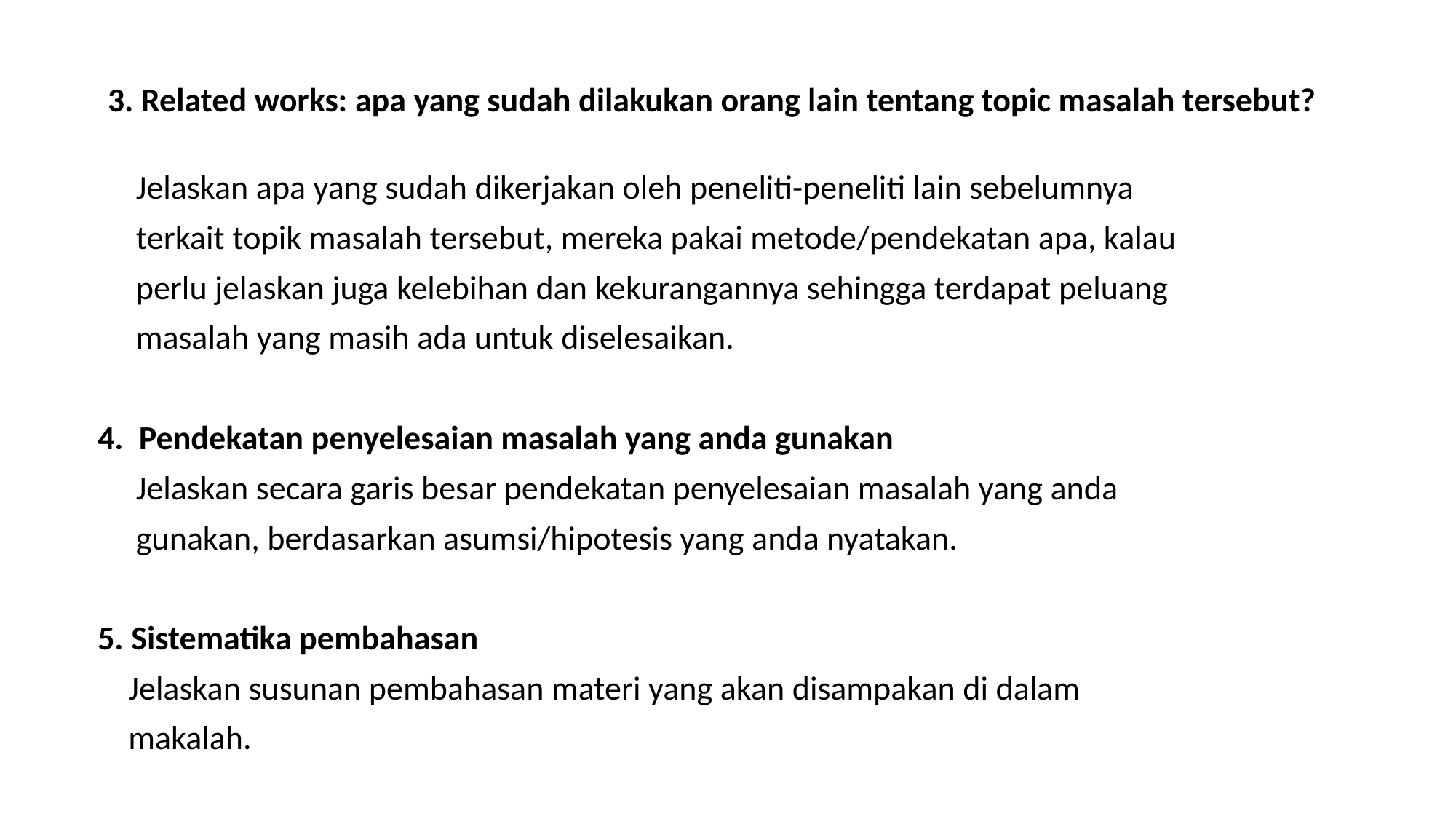

3. Related works: apa yang sudah dilakukan orang lain tentang topic masalah tersebut?
      Jelaskan apa yang sudah dikerjakan oleh peneliti-peneliti lain sebelumnya
      terkait topik masalah tersebut, mereka pakai metode/pendekatan apa, kalau
      perlu jelaskan juga kelebihan dan kekurangannya sehingga terdapat peluang
      masalah yang masih ada untuk diselesaikan.

 4.  Pendekatan penyelesaian masalah yang anda gunakan
      Jelaskan secara garis besar pendekatan penyelesaian masalah yang anda
      gunakan, berdasarkan asumsi/hipotesis yang anda nyatakan.

 5. Sistematika pembahasan
     Jelaskan susunan pembahasan materi yang akan disampakan di dalam
     makalah.